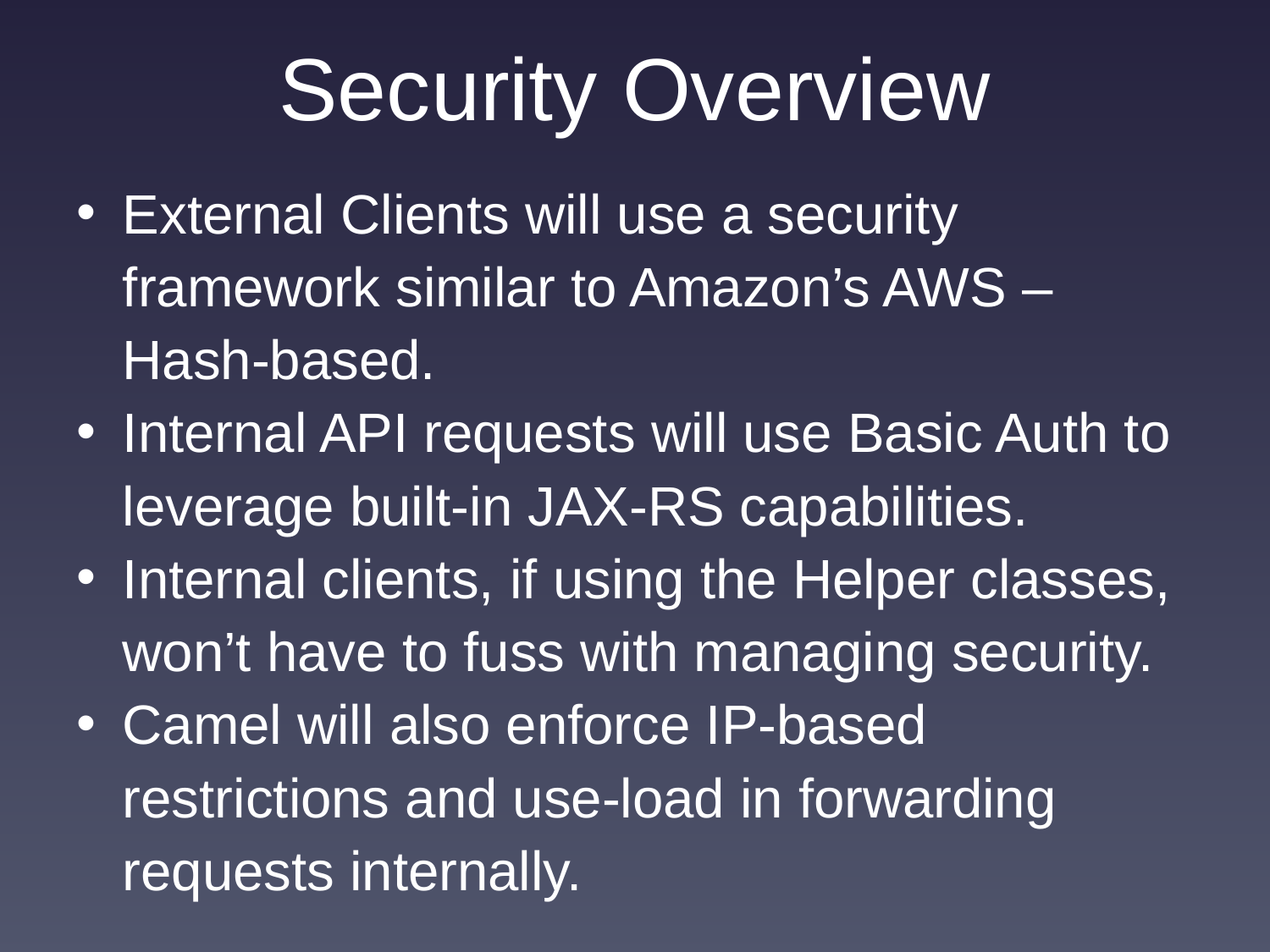

# Security Overview
External Clients will use a security framework similar to Amazon’s AWS – Hash-based.
Internal API requests will use Basic Auth to leverage built-in JAX-RS capabilities.
Internal clients, if using the Helper classes, won’t have to fuss with managing security.
Camel will also enforce IP-based restrictions and use-load in forwarding requests internally.